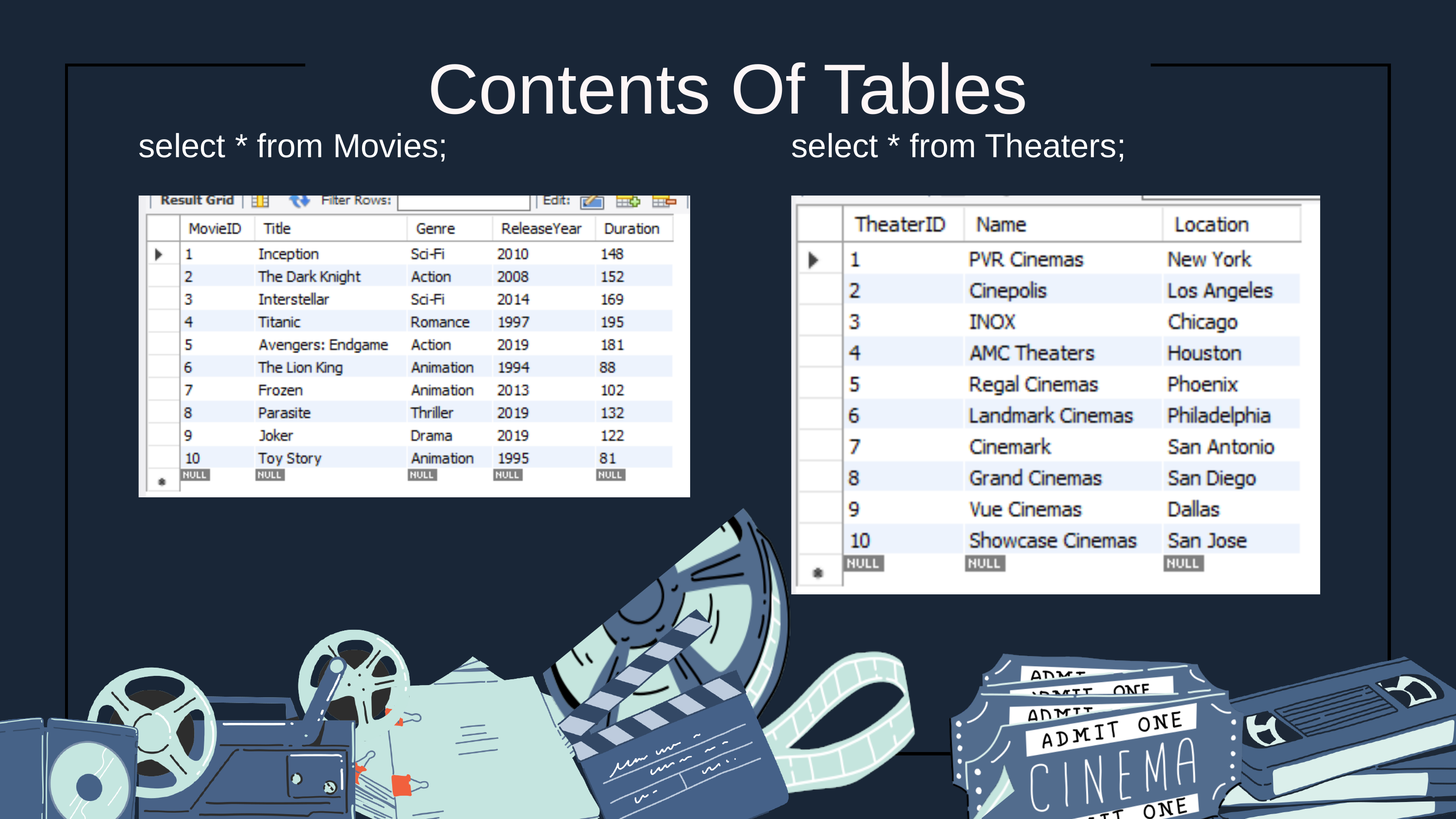

Contents Of Tables

select * from Movies;
select * from Theaters;